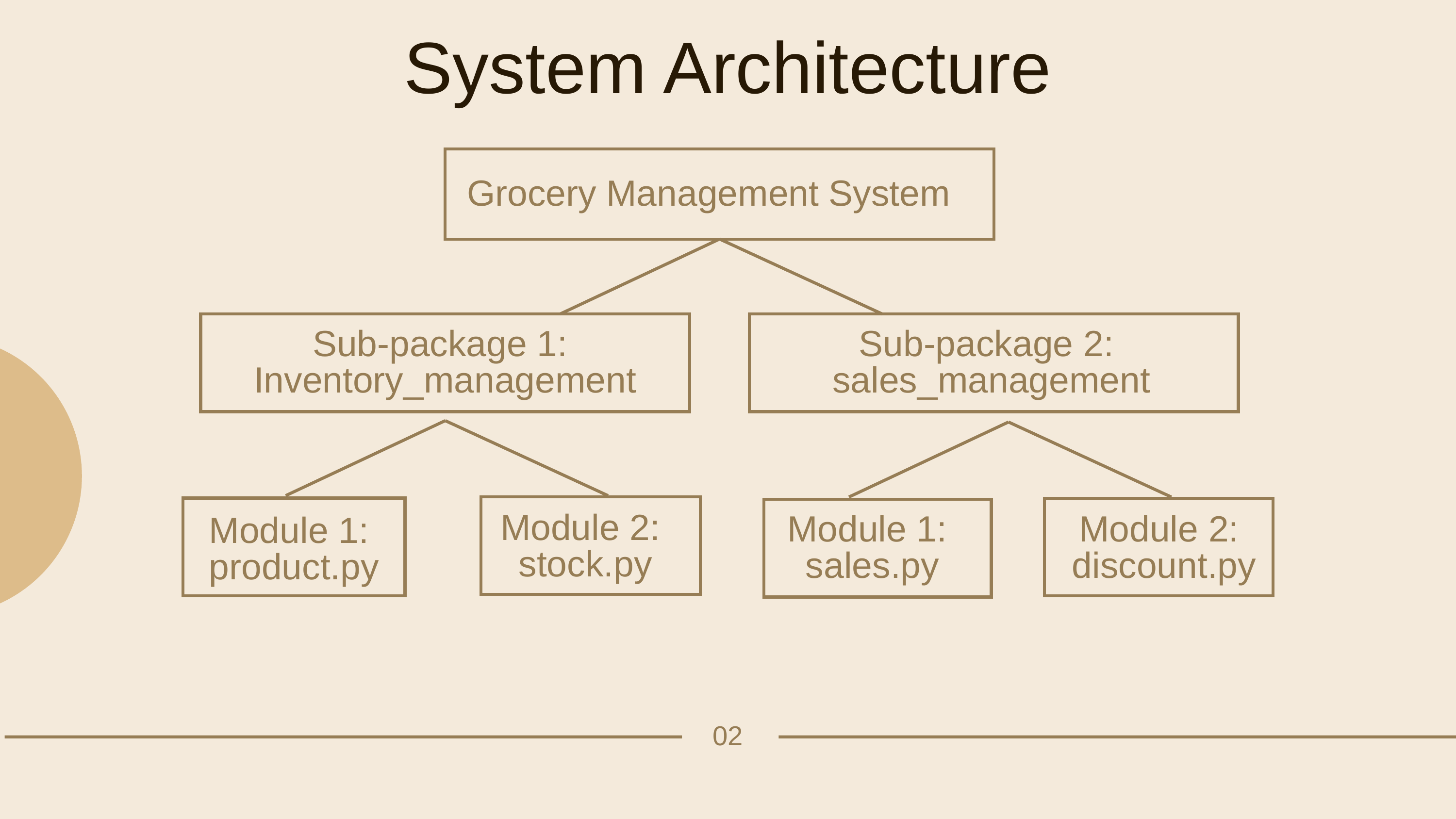

System Architecture

Grocery Management System

Sub-package 1:
Inventory_management
Sub-package 2:
sales_management

Module 2:
stock.py
Module 1:
sales.py
Module 2:
discount.py
Module 1:
product.py
02